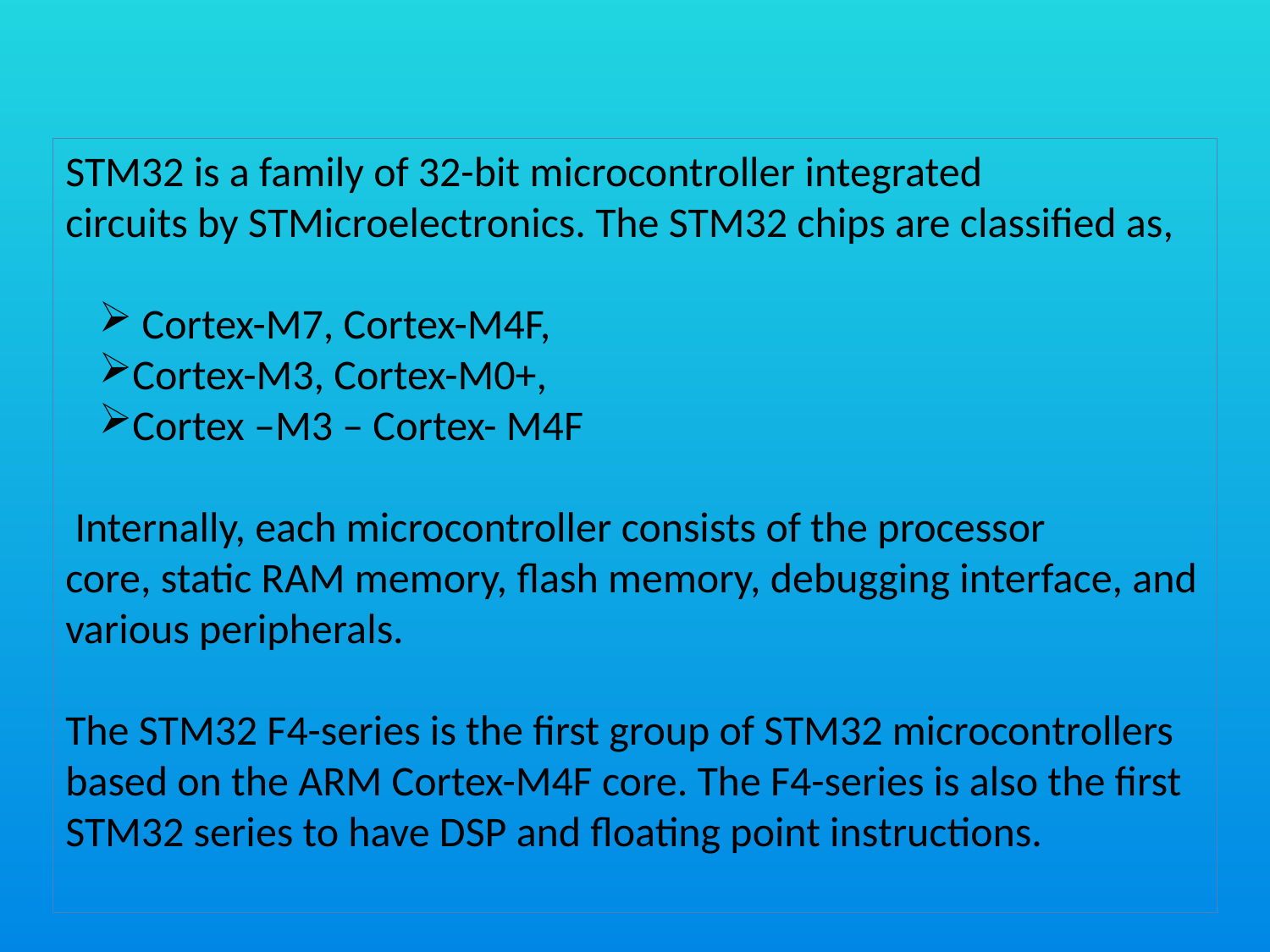

STM32 is a family of 32-bit microcontroller integrated circuits by STMicroelectronics. The STM32 chips are classified as,

 Cortex-M7, Cortex-M4F,
Cortex-M3, Cortex-M0+,
Cortex –M3 – Cortex- M4F

 Internally, each microcontroller consists of the processor core, static RAM memory, flash memory, debugging interface, and various peripherals.

The STM32 F4-series is the first group of STM32 microcontrollers based on the ARM Cortex-M4F core. The F4-series is also the first STM32 series to have DSP and floating point instructions.